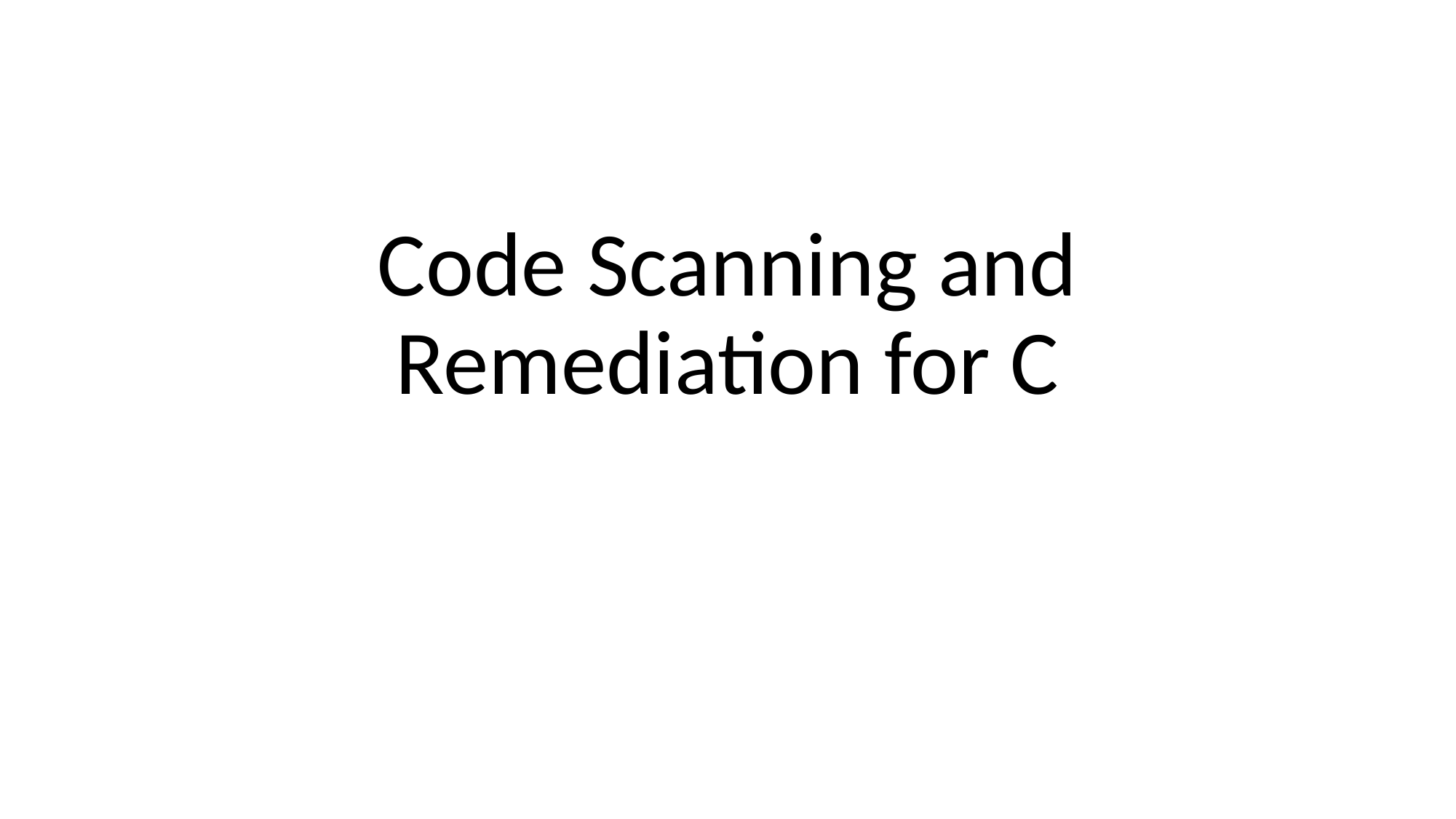

# Code Scanning and Remediation for C